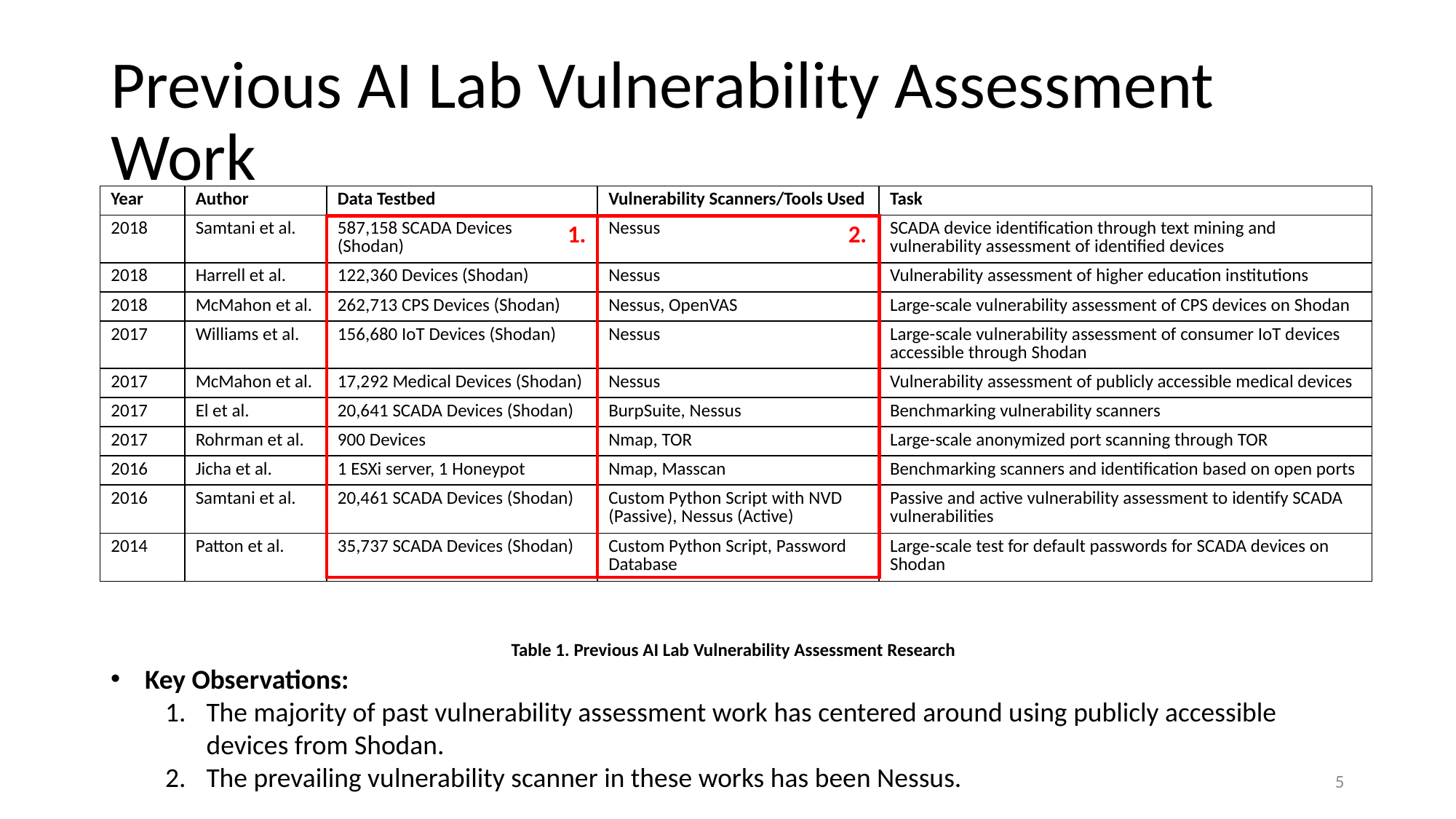

# Previous AI Lab Vulnerability Assessment Work
| Year | Author | Data Testbed | Vulnerability Scanners/Tools Used | Task |
| --- | --- | --- | --- | --- |
| 2018 | Samtani et al. | 587,158 SCADA Devices (Shodan) | Nessus | SCADA device identification through text mining and vulnerability assessment of identified devices |
| 2018 | Harrell et al. | 122,360 Devices (Shodan) | Nessus | Vulnerability assessment of higher education institutions |
| 2018 | McMahon et al. | 262,713 CPS Devices (Shodan) | Nessus, OpenVAS | Large-scale vulnerability assessment of CPS devices on Shodan |
| 2017 | Williams et al. | 156,680 IoT Devices (Shodan) | Nessus | Large-scale vulnerability assessment of consumer IoT devices accessible through Shodan |
| 2017 | McMahon et al. | 17,292 Medical Devices (Shodan) | Nessus | Vulnerability assessment of publicly accessible medical devices |
| 2017 | El et al. | 20,641 SCADA Devices (Shodan) | BurpSuite, Nessus | Benchmarking vulnerability scanners |
| 2017 | Rohrman et al. | 900 Devices | Nmap, TOR | Large-scale anonymized port scanning through TOR |
| 2016 | Jicha et al. | 1 ESXi server, 1 Honeypot | Nmap, Masscan | Benchmarking scanners and identification based on open ports |
| 2016 | Samtani et al. | 20,461 SCADA Devices (Shodan) | Custom Python Script with NVD (Passive), Nessus (Active) | Passive and active vulnerability assessment to identify SCADA vulnerabilities |
| 2014 | Patton et al. | 35,737 SCADA Devices (Shodan) | Custom Python Script, Password Database | Large-scale test for default passwords for SCADA devices on Shodan |
2.
1.

Table 1. Previous AI Lab Vulnerability Assessment Research
Key Observations:
The majority of past vulnerability assessment work has centered around using publicly accessible devices from Shodan.
The prevailing vulnerability scanner in these works has been Nessus.
5